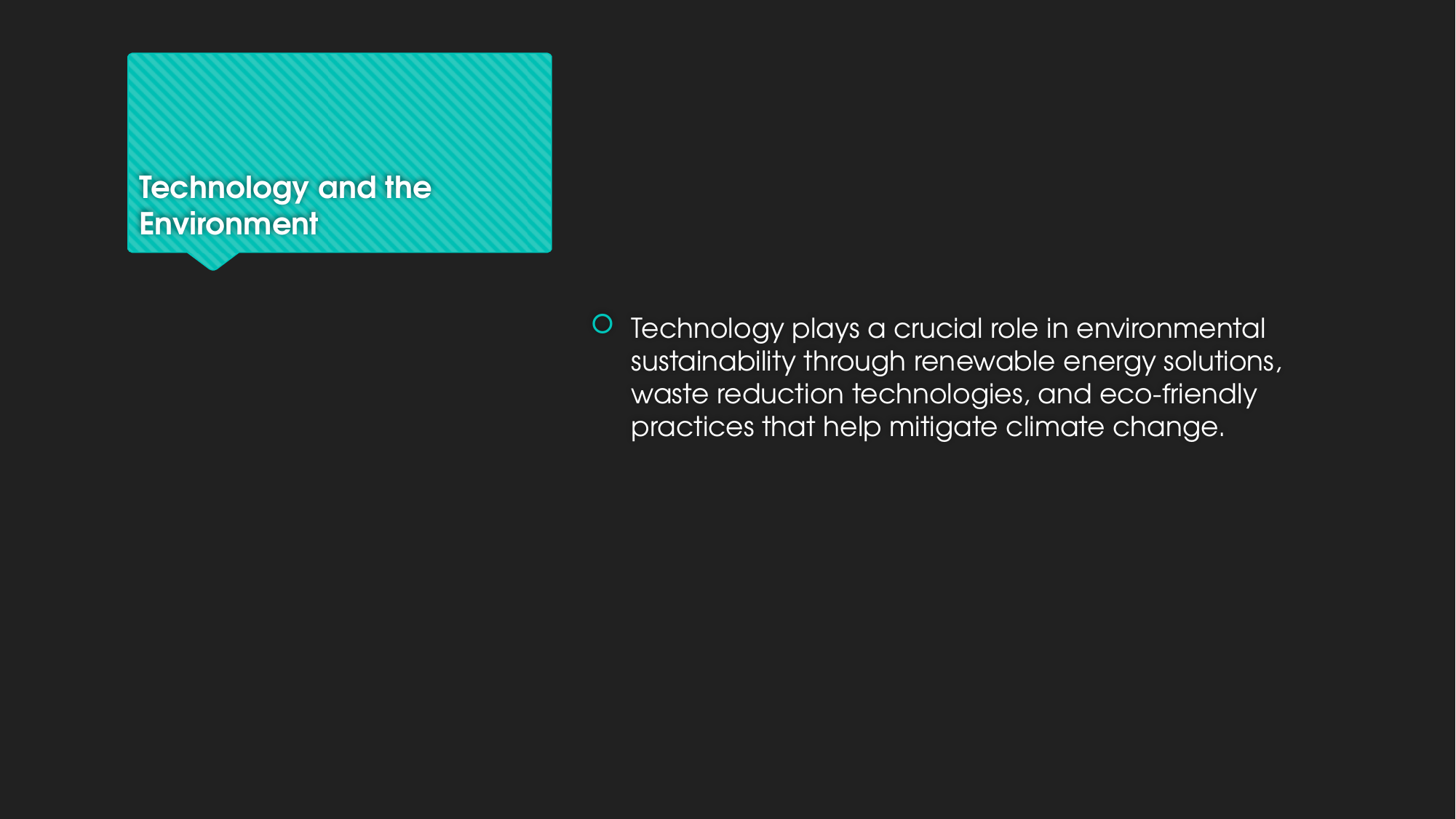

# Technology and the Environment
Technology plays a crucial role in environmental sustainability through renewable energy solutions, waste reduction technologies, and eco-friendly practices that help mitigate climate change.